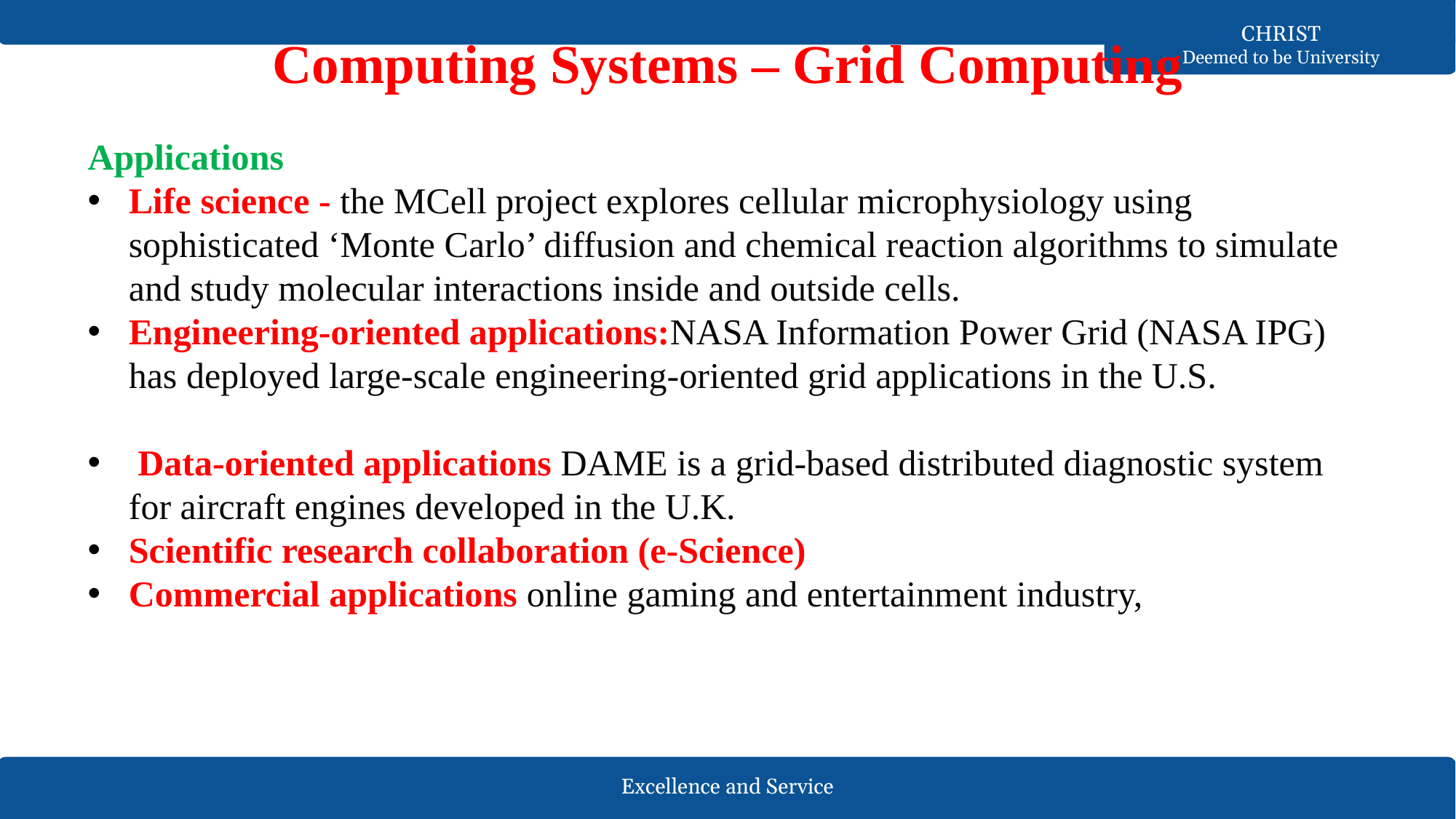

# Computing Systems – Grid Computing
Applications
Life science - the MCell project explores cellular microphysiology using sophisticated ‘Monte Carlo’ diffusion and chemical reaction algorithms to simulate and study molecular interactions inside and outside cells.
Engineering-oriented applications:NASA Information Power Grid (NASA IPG) has deployed large-scale engineering-oriented grid applications in the U.S.

 Data-oriented applications DAME is a grid-based distributed diagnostic system for aircraft engines developed in the U.K.
Scientific research collaboration (e-Science)
Commercial applications online gaming and entertainment industry,